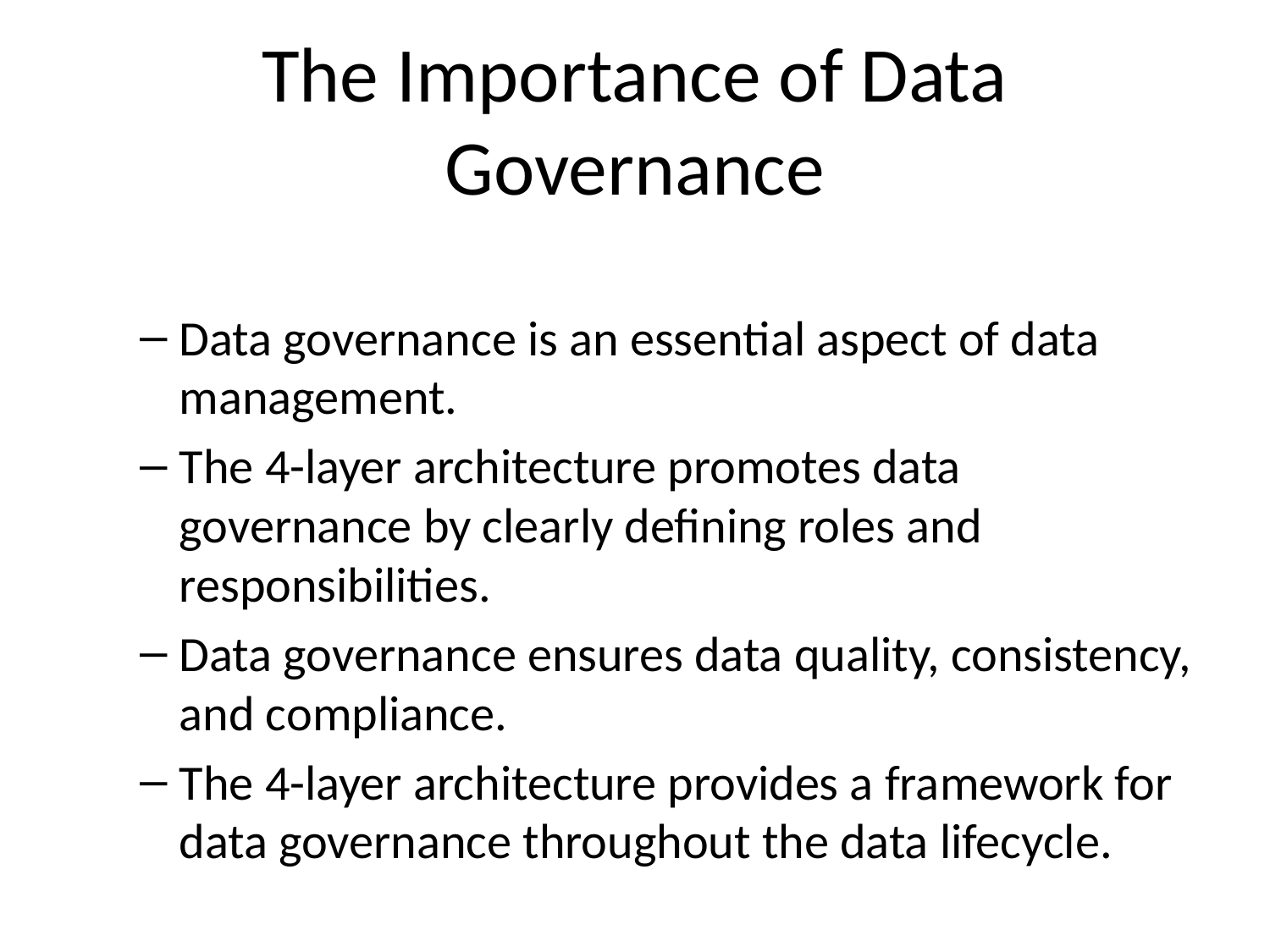

# The Importance of Data Governance

Data governance is an essential aspect of data management.
The 4-layer architecture promotes data governance by clearly defining roles and responsibilities.
Data governance ensures data quality, consistency, and compliance.
The 4-layer architecture provides a framework for data governance throughout the data lifecycle.